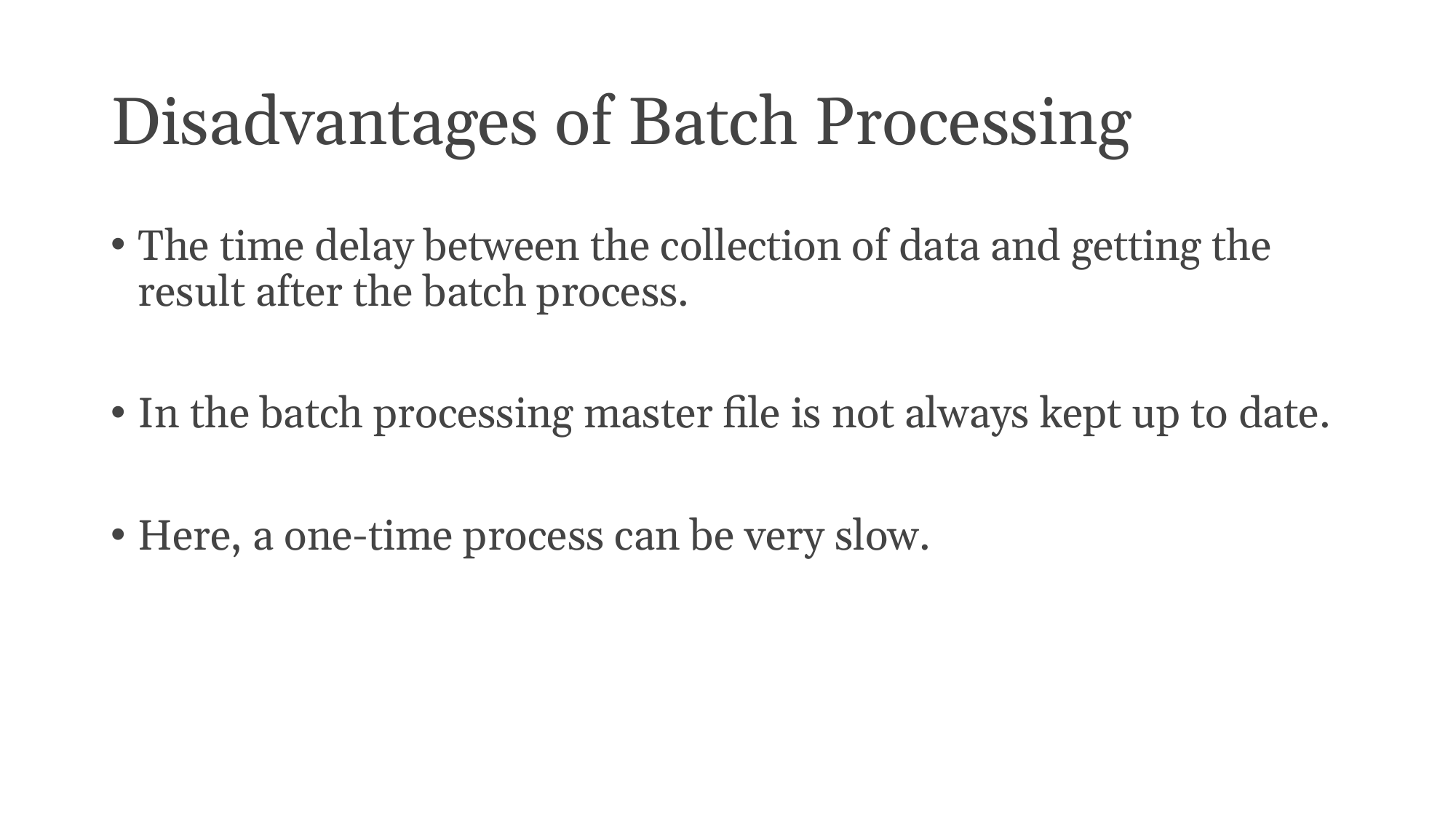

# Disadvantages of Batch Processing
The time delay between the collection of data and getting the result after the batch process.

In the batch processing master file is not always kept up to date.

Here, a one-time process can be very slow.